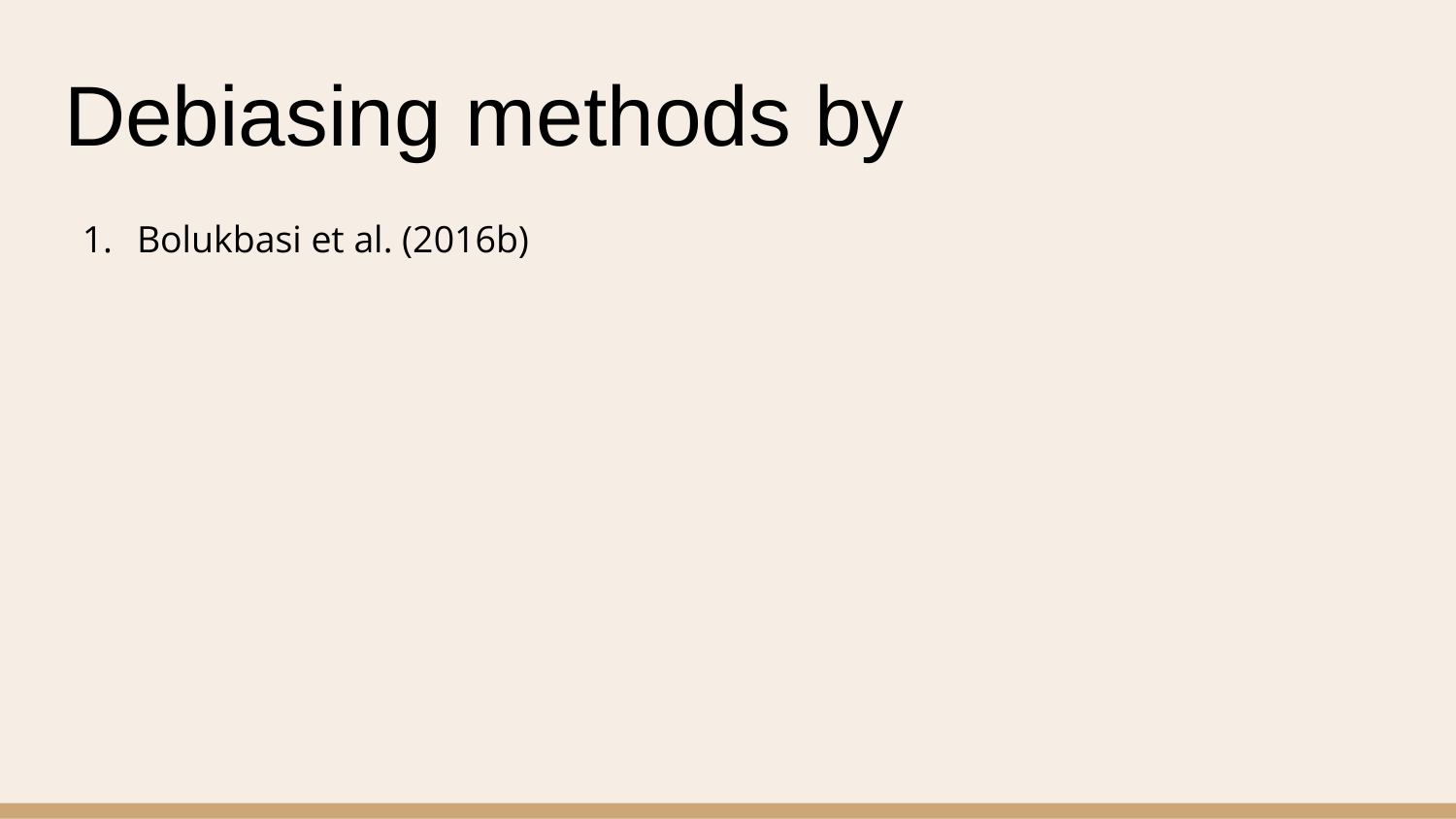

# Debiasing methods by
Bolukbasi et al. (2016b)